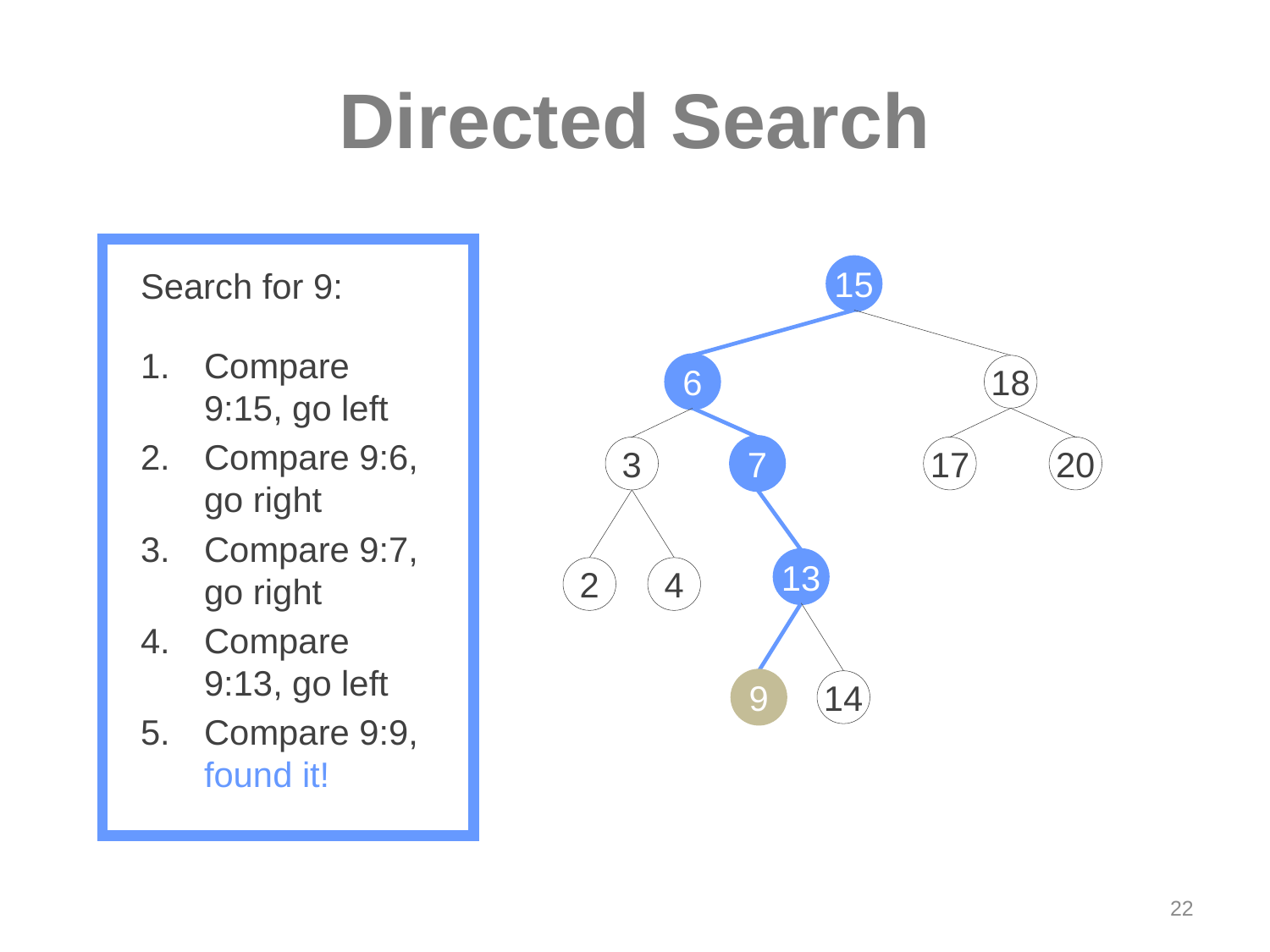

# Directed Search
Search for 9:

Compare 9:15, go left
Compare 9:6, go right
Compare 9:7, go right
Compare 9:13, go left
Compare 9:9, found it!
15
6
18
3
7
17
20
13
2
4
9
14
22